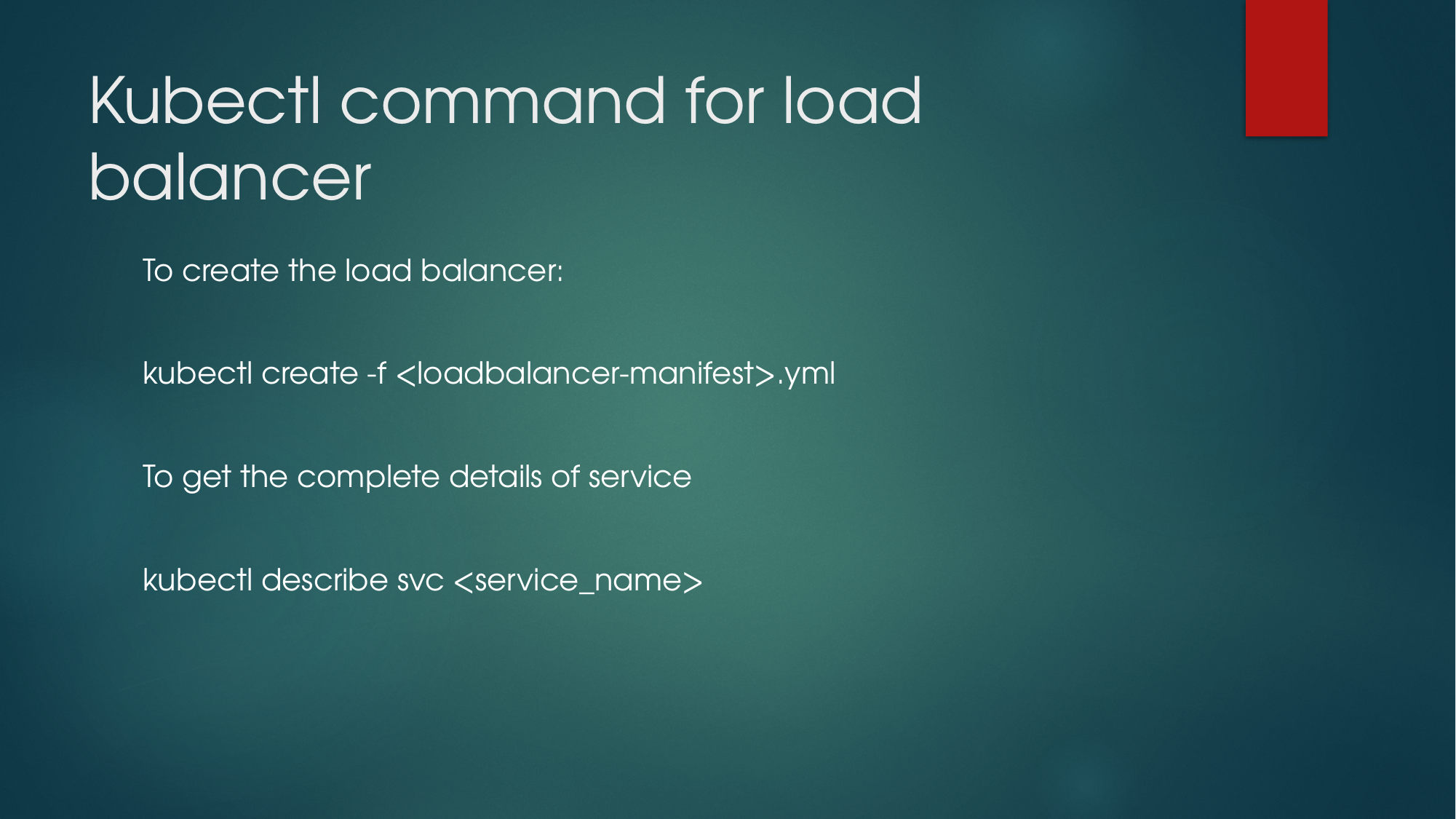

# Kubectl command for load balancer
To create the load balancer:

kubectl create -f <loadbalancer-manifest>.yml

To get the complete details of service

kubectl describe svc <service_name>